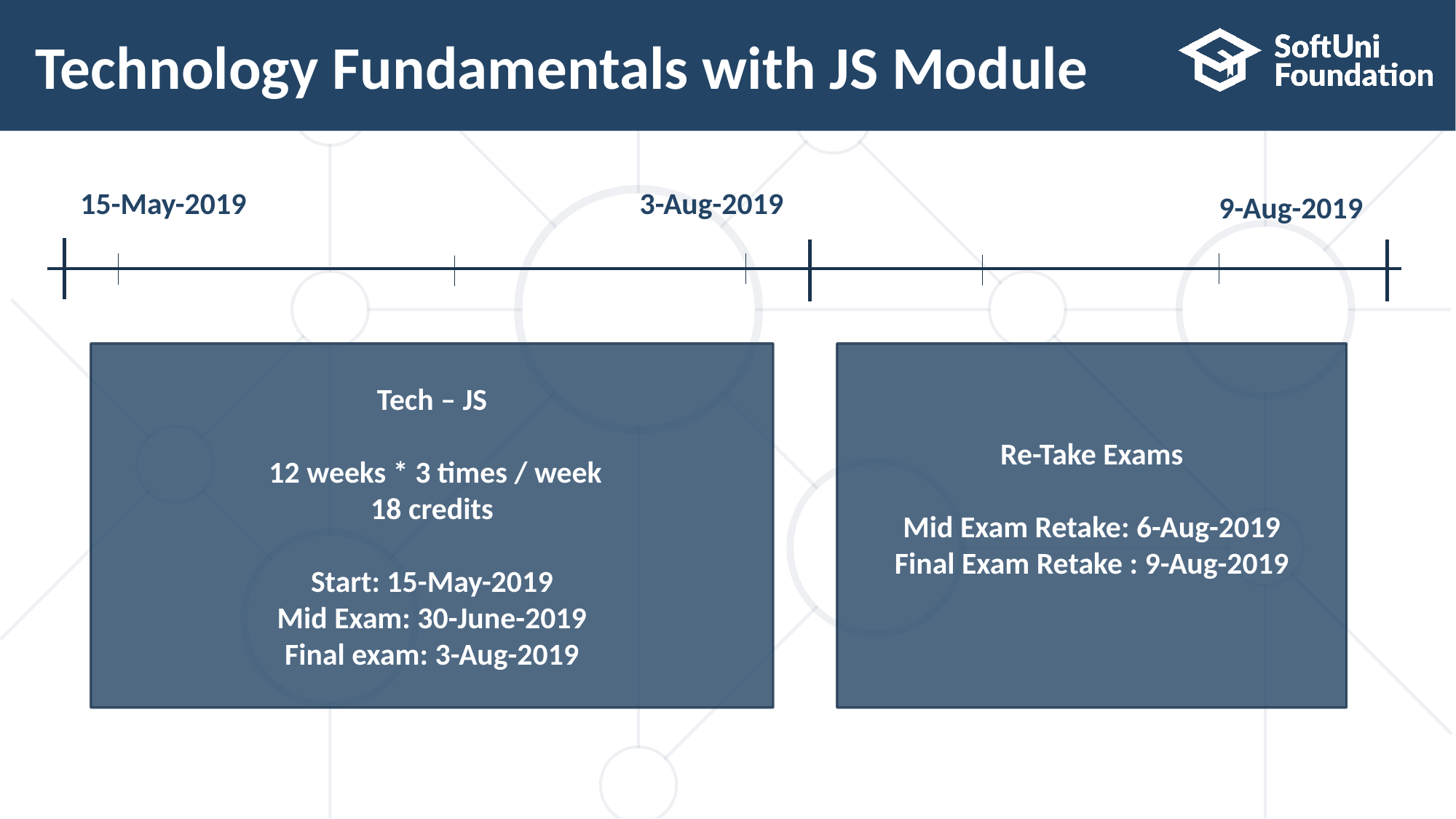

# Technology Fundamentals with JS Module
15-May-2019
3-Aug-2019
9-Aug-2019
Tech – JS

 12 weeks * 3 times / week
18 credits

Start: 15-May-2019
Mid Exam: 30-June-2019
Final exam: 3-Aug-2019
Re-Take Exams

Mid Exam Retake: 6-Aug-2019
Final Exam Retake : 9-Aug-2019